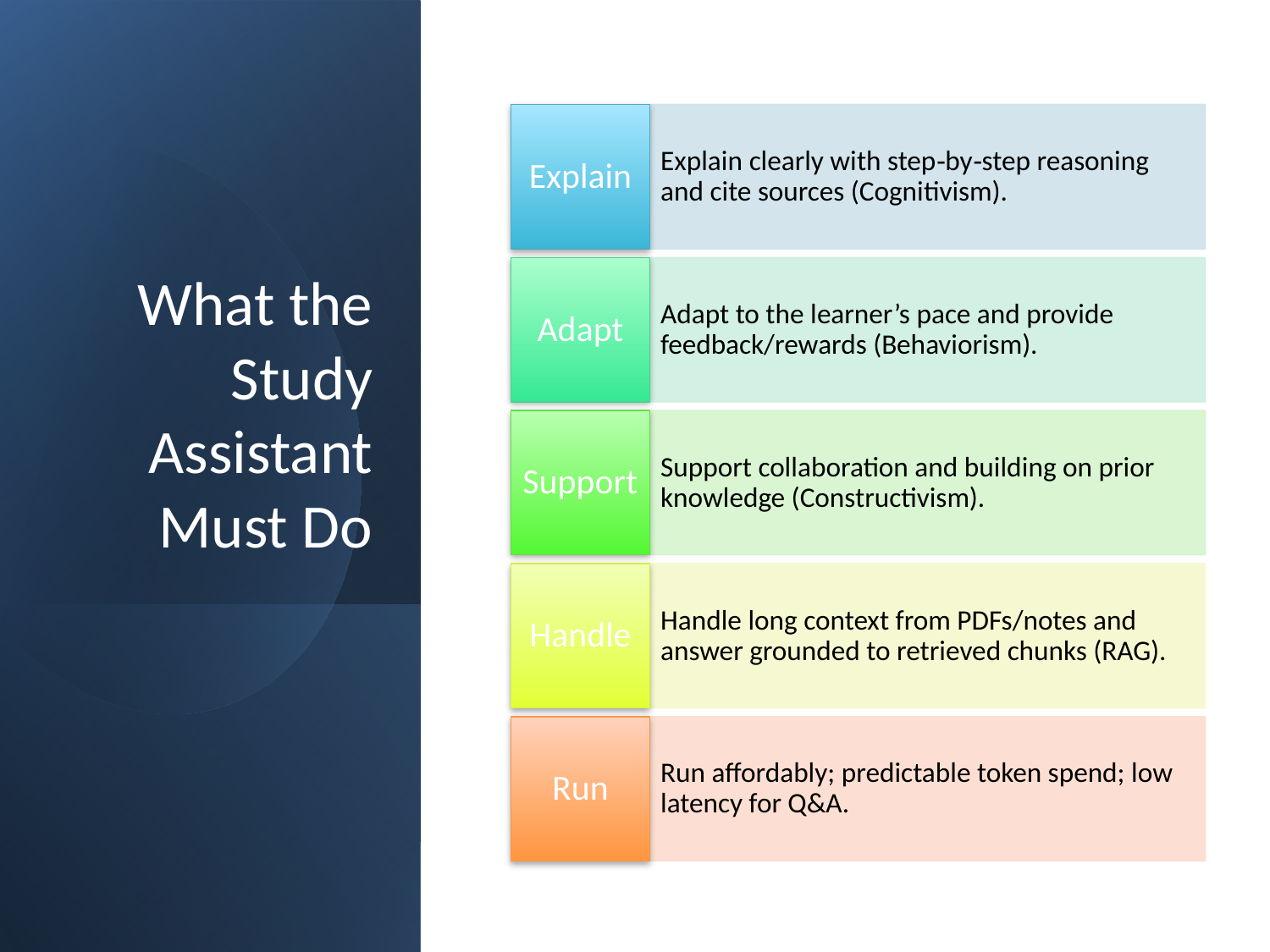

Explain clearly with step‑by‑step reasoning and cite sources (Cognitivism).
Explain
Adapt to the learner’s pace and provide feedback/rewards (Behaviorism).
Adapt
Support collaboration and building on prior knowledge (Constructivism).
Support
Handle long context from PDFs/notes and answer grounded to retrieved chunks (RAG).
Handle
Run affordably; predictable token spend; low latency for Q&A.
Run

# What the Study Assistant Must Do